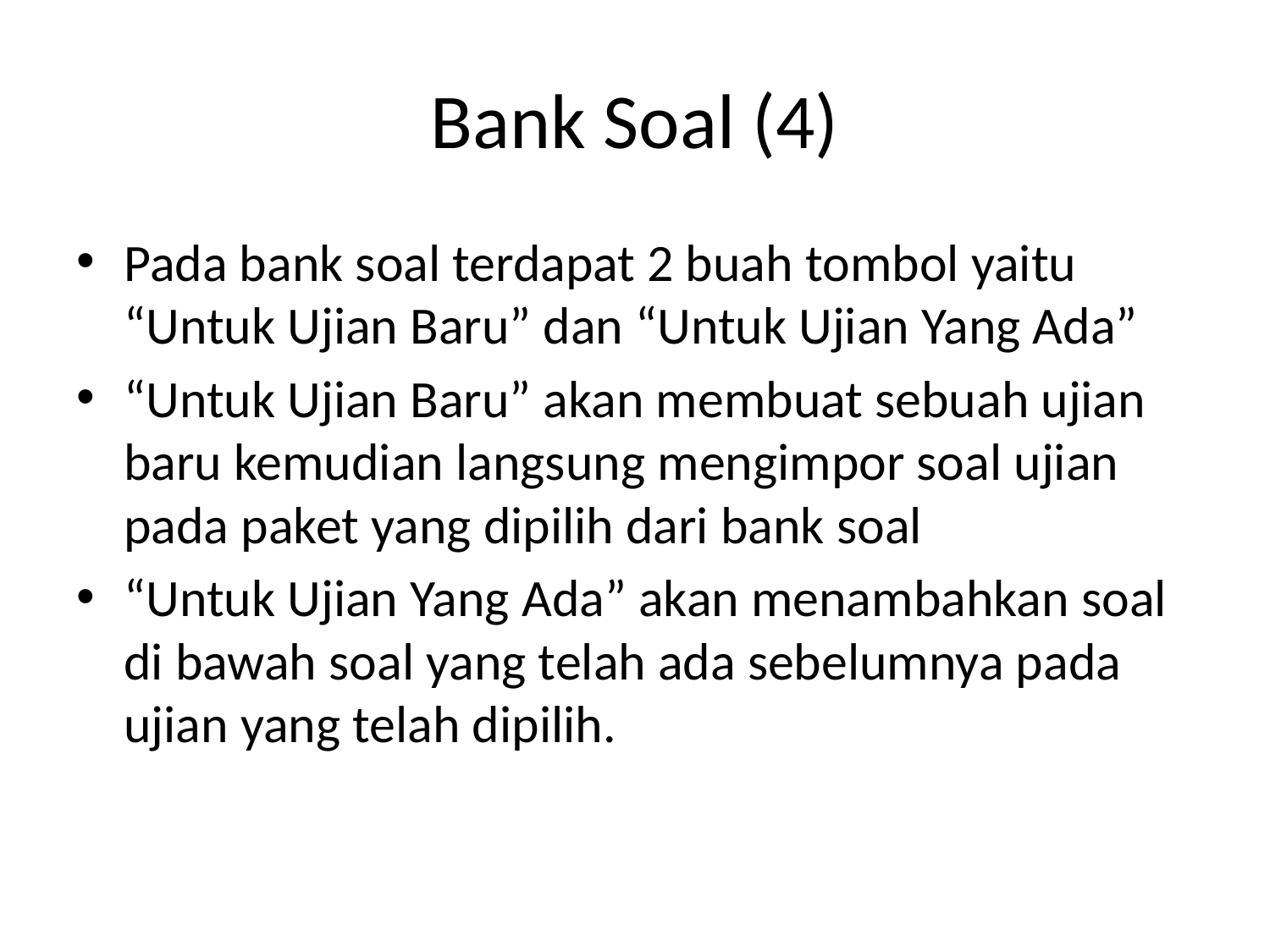

# Bank Soal (4)
Pada bank soal terdapat 2 buah tombol yaitu “Untuk Ujian Baru” dan “Untuk Ujian Yang Ada”
“Untuk Ujian Baru” akan membuat sebuah ujian baru kemudian langsung mengimpor soal ujian pada paket yang dipilih dari bank soal
“Untuk Ujian Yang Ada” akan menambahkan soal di bawah soal yang telah ada sebelumnya pada ujian yang telah dipilih.